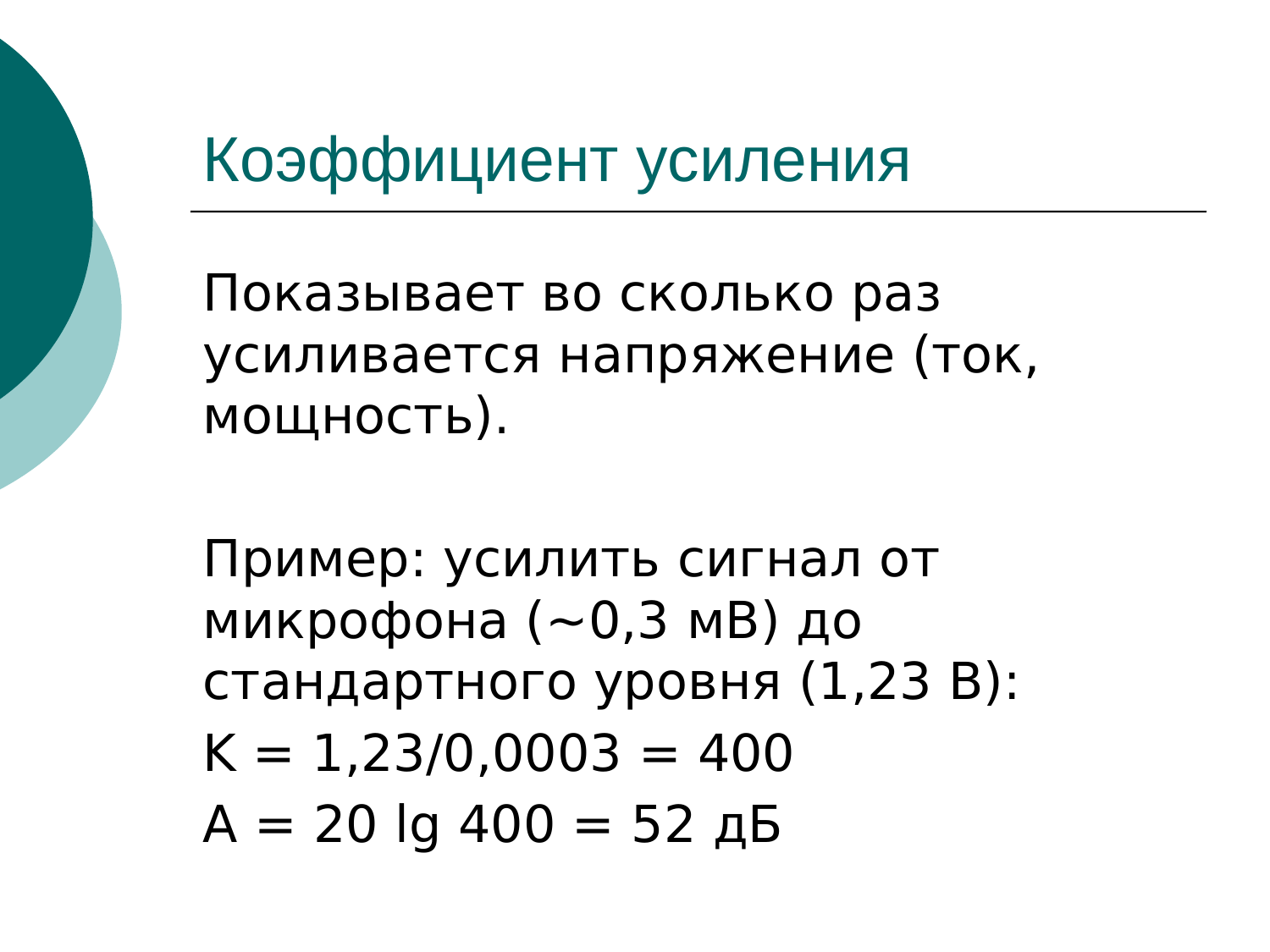

# Коэффициент усиления
Показывает во сколько раз усиливается напряжение (ток, мощность).

Пример: усилить сигнал от микрофона (~0,3 мВ) до стандартного уровня (1,23 В):
K = 1,23/0,0003 = 400
А = 20 lg 400 = 52 дБ